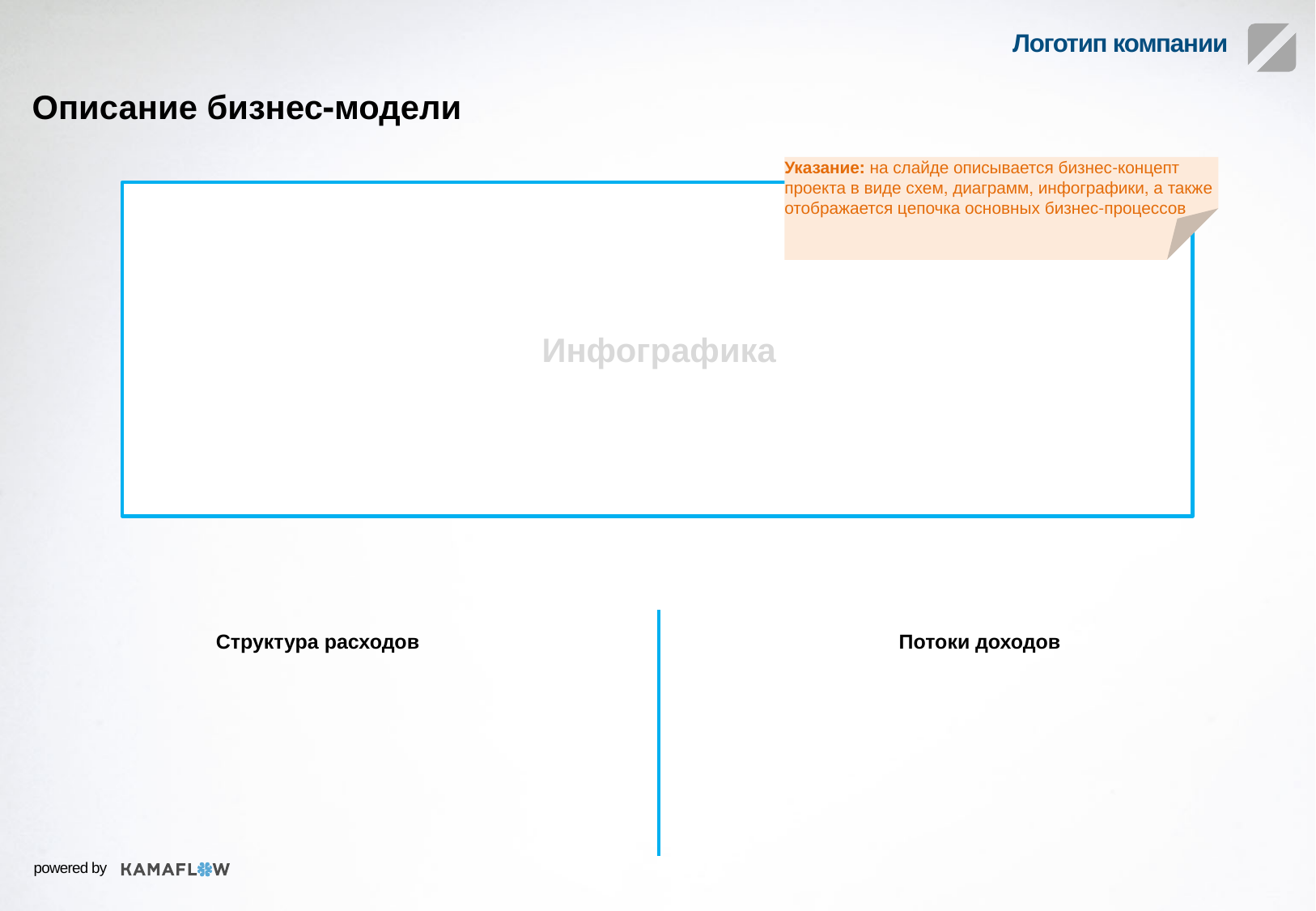

Описание бизнес-модели

Указание: на слайде описывается бизнес-концепт проекта в виде схем, диаграмм, инфографики, а также отображается цепочка основных бизнес-процессов

Инфографика
Примеры КПЭ

Структура расходов
Потоки доходов